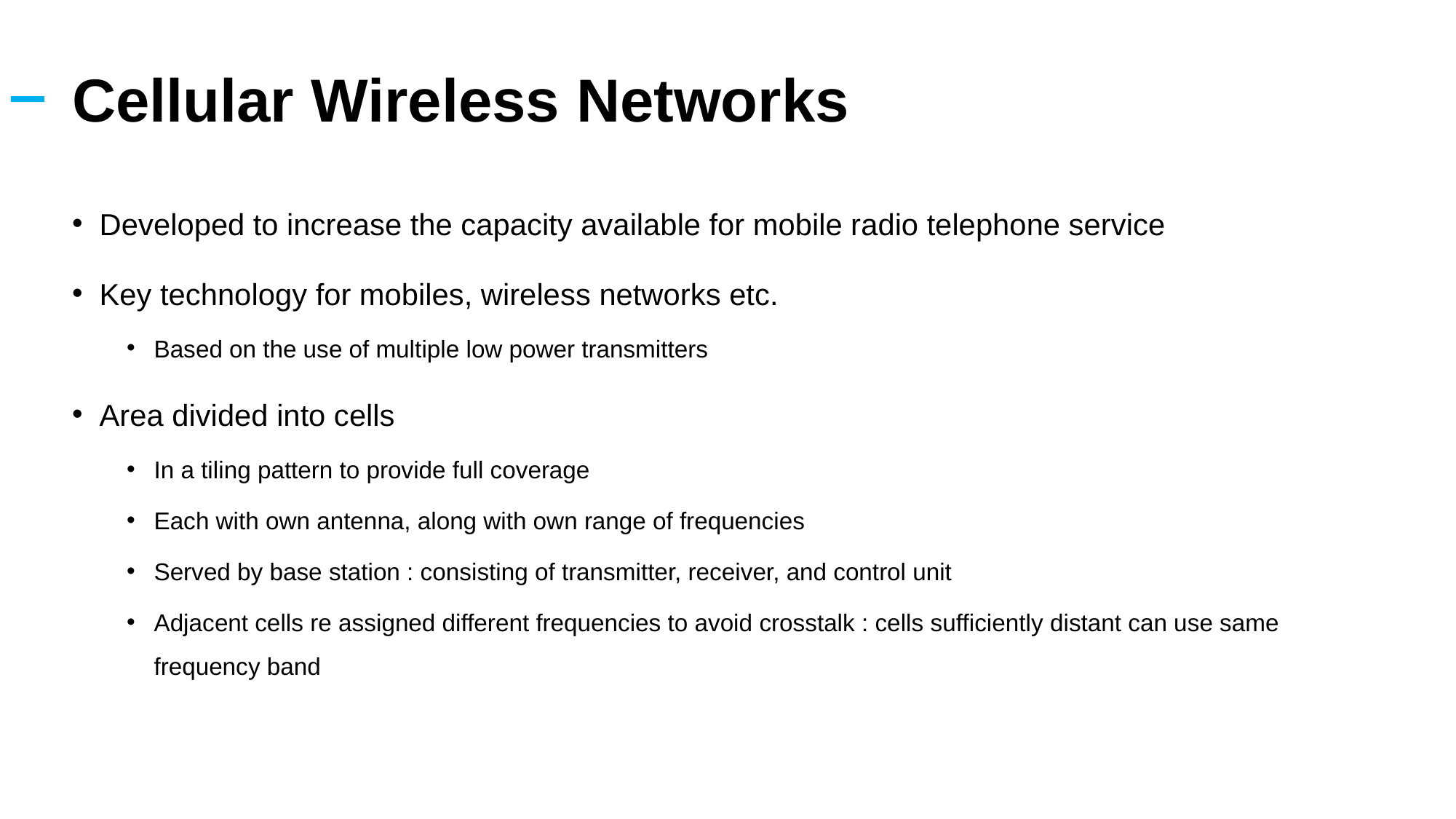

# Cellular Wireless Networks

Developed to increase the capacity available for mobile radio telephone service
Key technology for mobiles, wireless networks etc.
Based on the use of multiple low power transmitters
Area divided into cells
In a tiling pattern to provide full coverage
Each with own antenna, along with own range of frequencies
Served by base station : consisting of transmitter, receiver, and control unit
Adjacent cells re assigned different frequencies to avoid crosstalk : cells sufficiently distant can use same frequency band